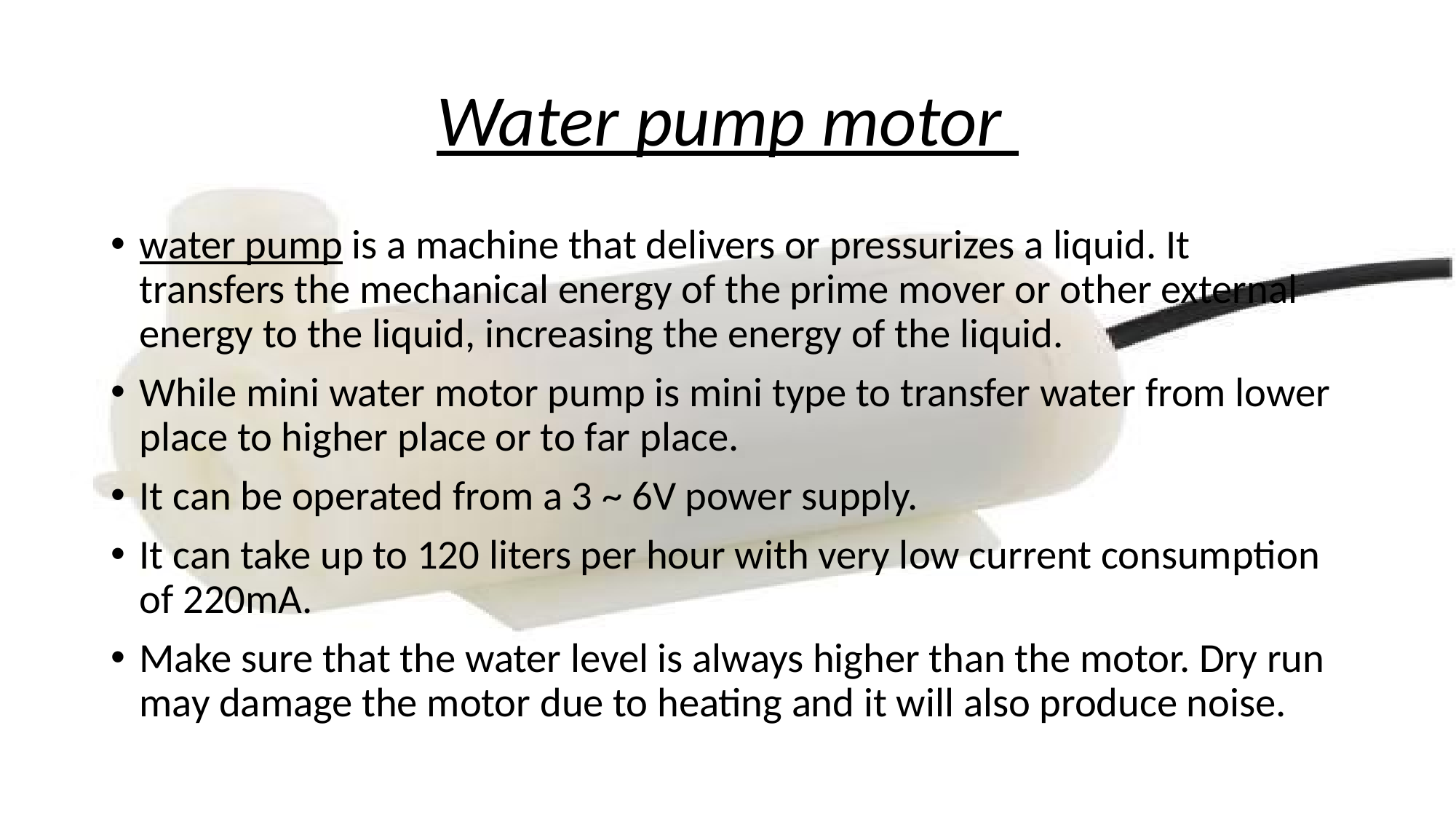

# Water pump motor
water pump is a machine that delivers or pressurizes a liquid. It transfers the mechanical energy of the prime mover or other external energy to the liquid, increasing the energy of the liquid.
While mini water motor pump is mini type to transfer water from lower place to higher place or to far place.
It can be operated from a 3 ~ 6V power supply.
It can take up to 120 liters per hour with very low current consumption of 220mA.
Make sure that the water level is always higher than the motor. Dry run may damage the motor due to heating and it will also produce noise.